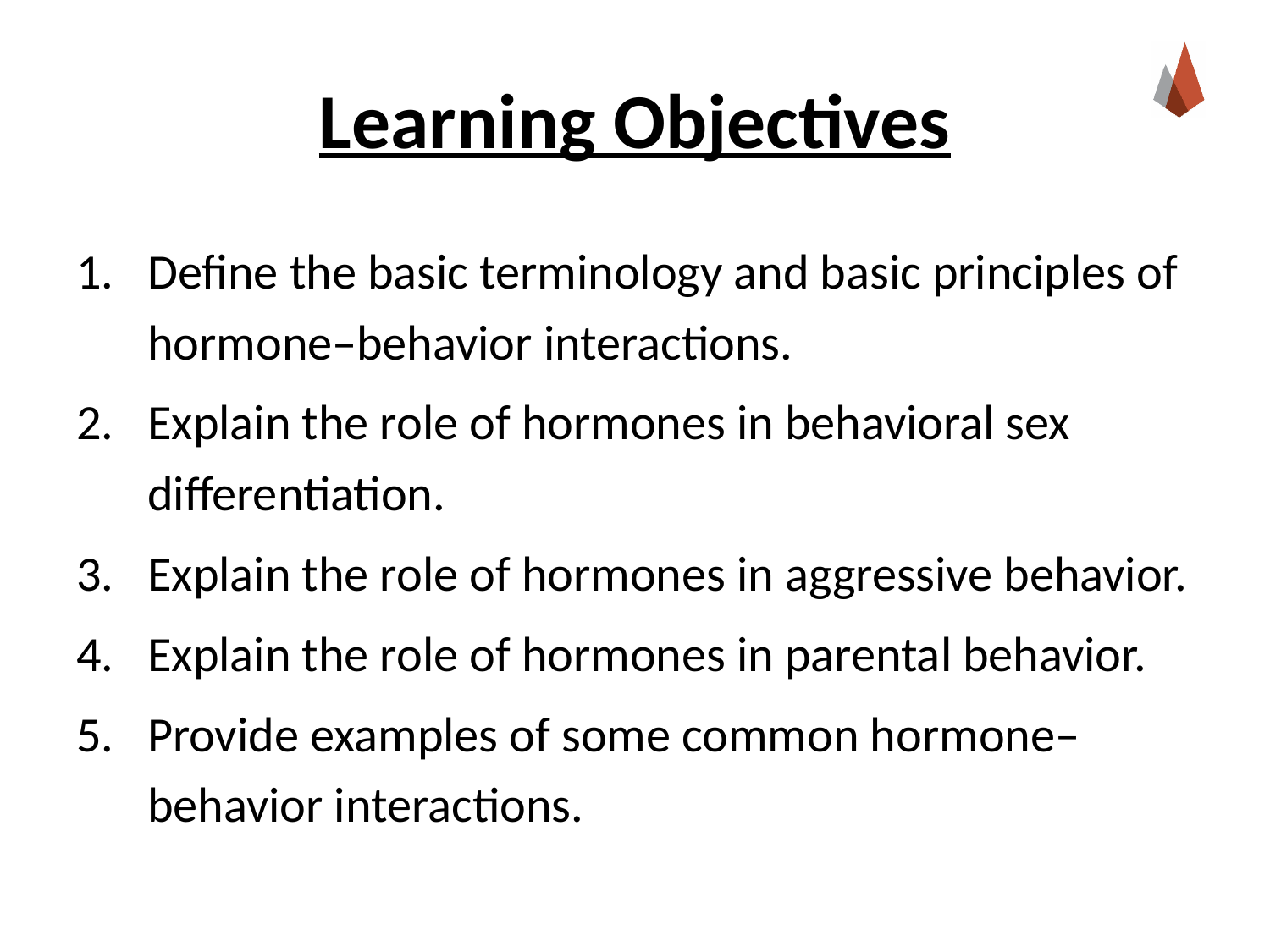

# Learning Objectives
Define the basic terminology and basic principles of hormone–behavior interactions.
Explain the role of hormones in behavioral sex differentiation.
Explain the role of hormones in aggressive behavior.
Explain the role of hormones in parental behavior.
Provide examples of some common hormone–behavior interactions.